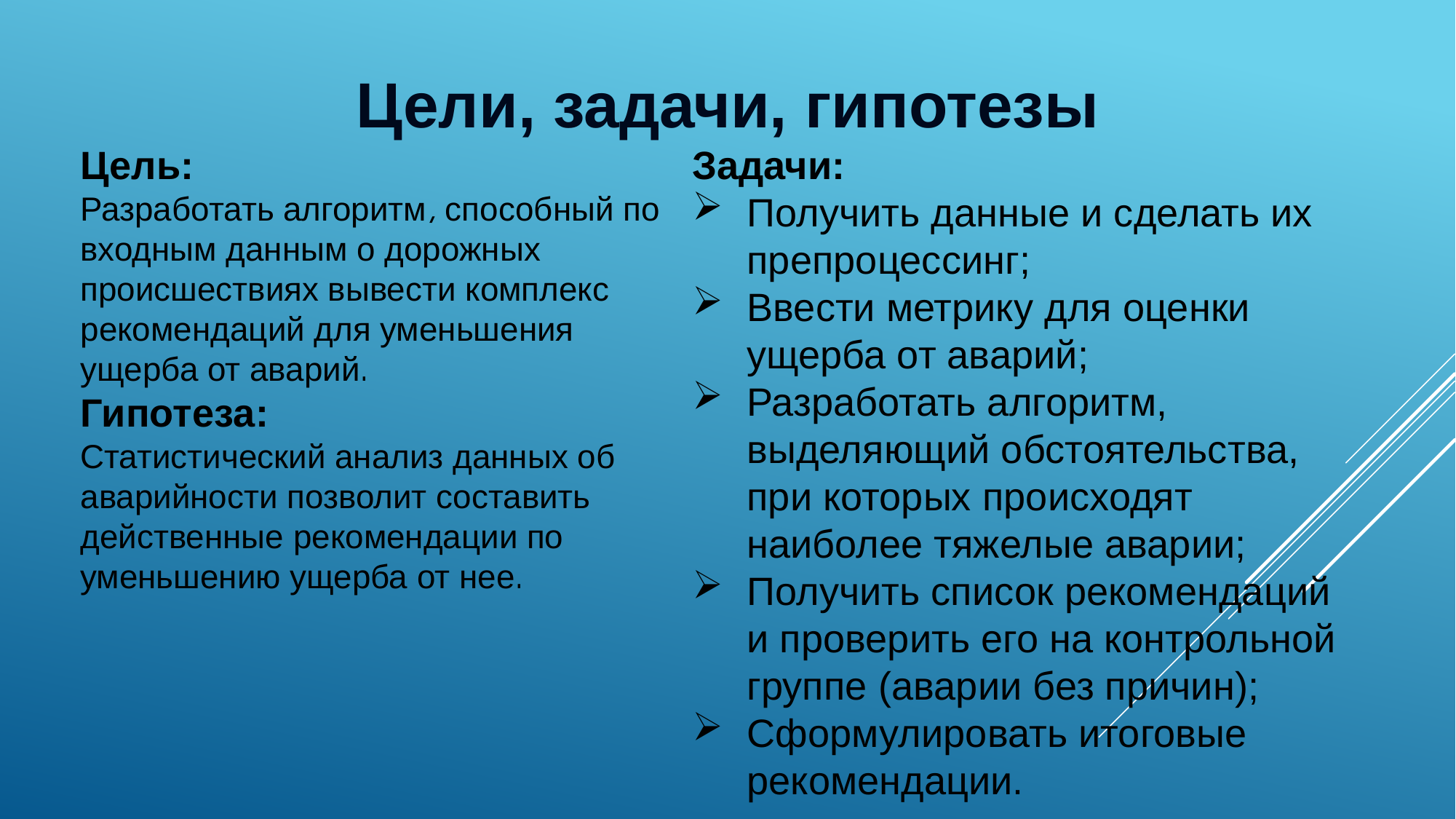

Цели, задачи, гипотезы
Цель:
Разработать алгоритм, способный по входным данным о дорожных происшествиях вывести комплекс рекомендаций для уменьшения ущерба от аварий.
Гипотеза:
Статистический анализ данных об аварийности позволит составить действенные рекомендации по уменьшению ущерба от нее.
Задачи:
Получить данные и сделать их препроцессинг;
Ввести метрику для оценки ущерба от аварий;
Разработать алгоритм, выделяющий обстоятельства, при которых происходят наиболее тяжелые аварии;
Получить список рекомендаций и проверить его на контрольной группе (аварии без причин);
Cформулировать итоговые рекомендации.